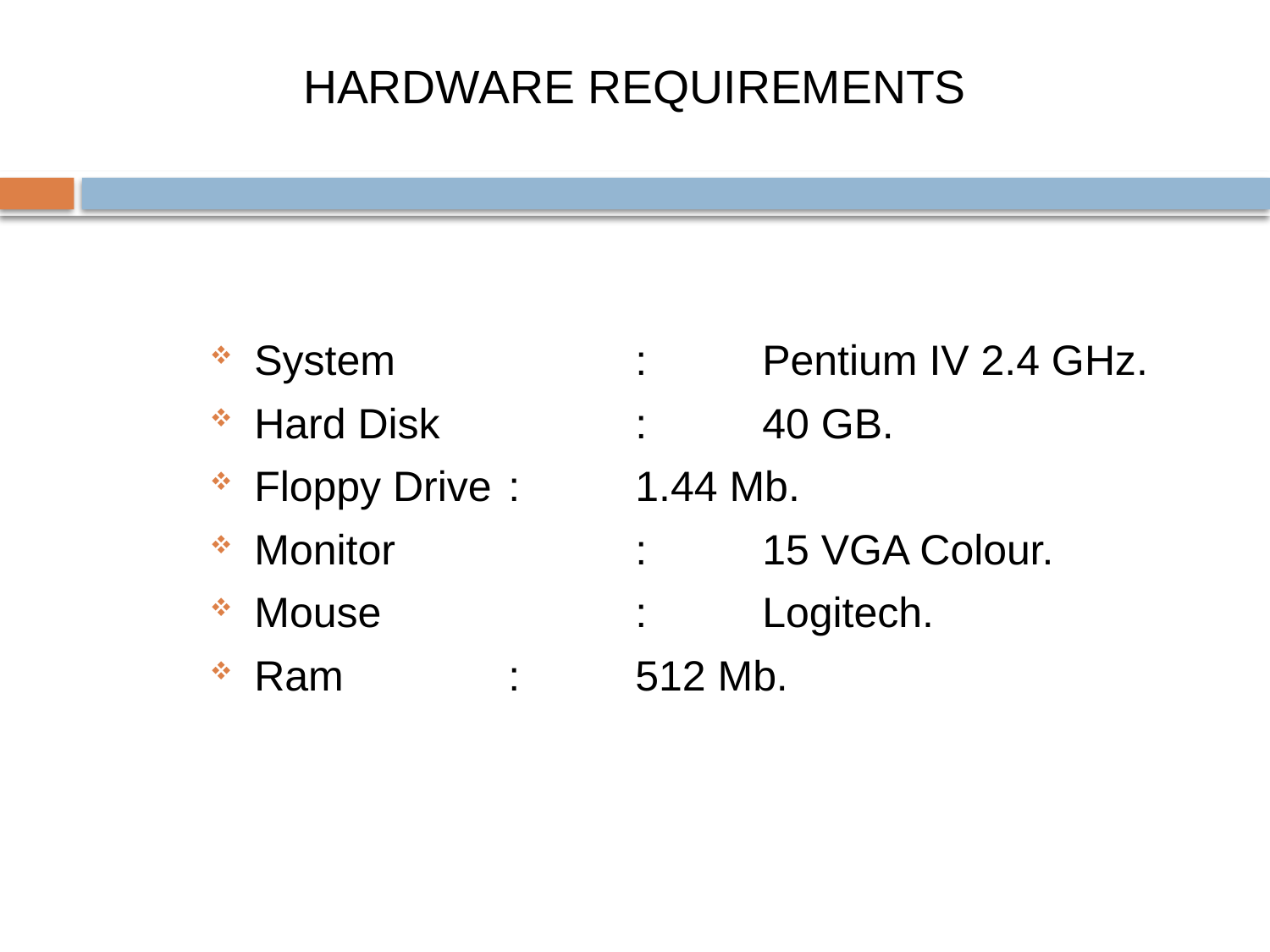

# HARDWARE REQUIREMENTS

System		: 	Pentium IV 2.4 GHz.
Hard Disk           	: 	40 GB.
Floppy Drive	: 	1.44 Mb.
Monitor		: 	15 VGA Colour.
Mouse		: 	Logitech.
Ram		: 	512 Mb.